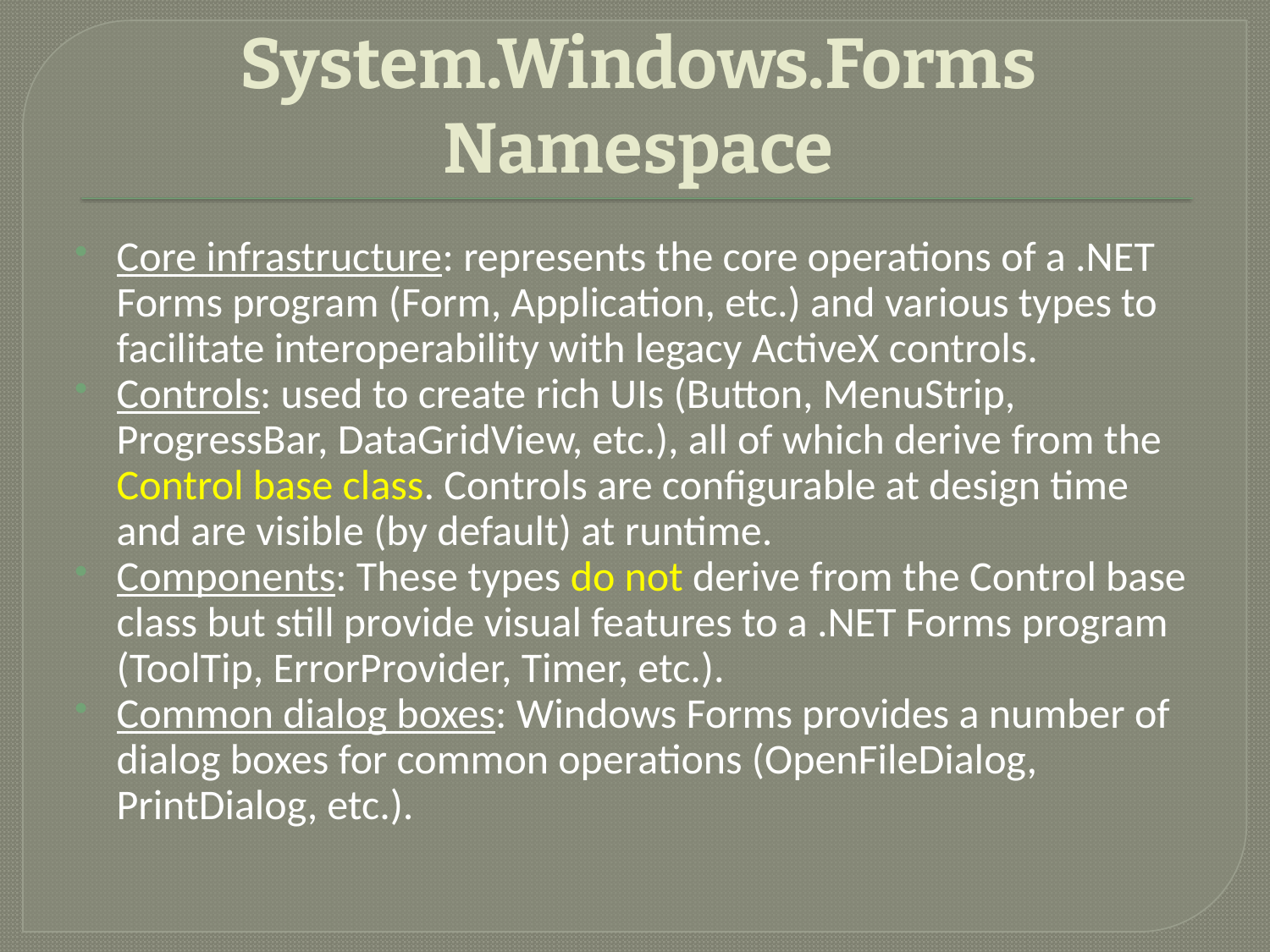

# System.Windows.Forms Namespace
Core infrastructure: represents the core operations of a .NET Forms program (Form, Application, etc.) and various types to facilitate interoperability with legacy ActiveX controls.
Controls: used to create rich UIs (Button, MenuStrip, ProgressBar, DataGridView, etc.), all of which derive from the Control base class. Controls are configurable at design time and are visible (by default) at runtime.
Components: These types do not derive from the Control base class but still provide visual features to a .NET Forms program (ToolTip, ErrorProvider, Timer, etc.).
Common dialog boxes: Windows Forms provides a number of dialog boxes for common operations (OpenFileDialog, PrintDialog, etc.).